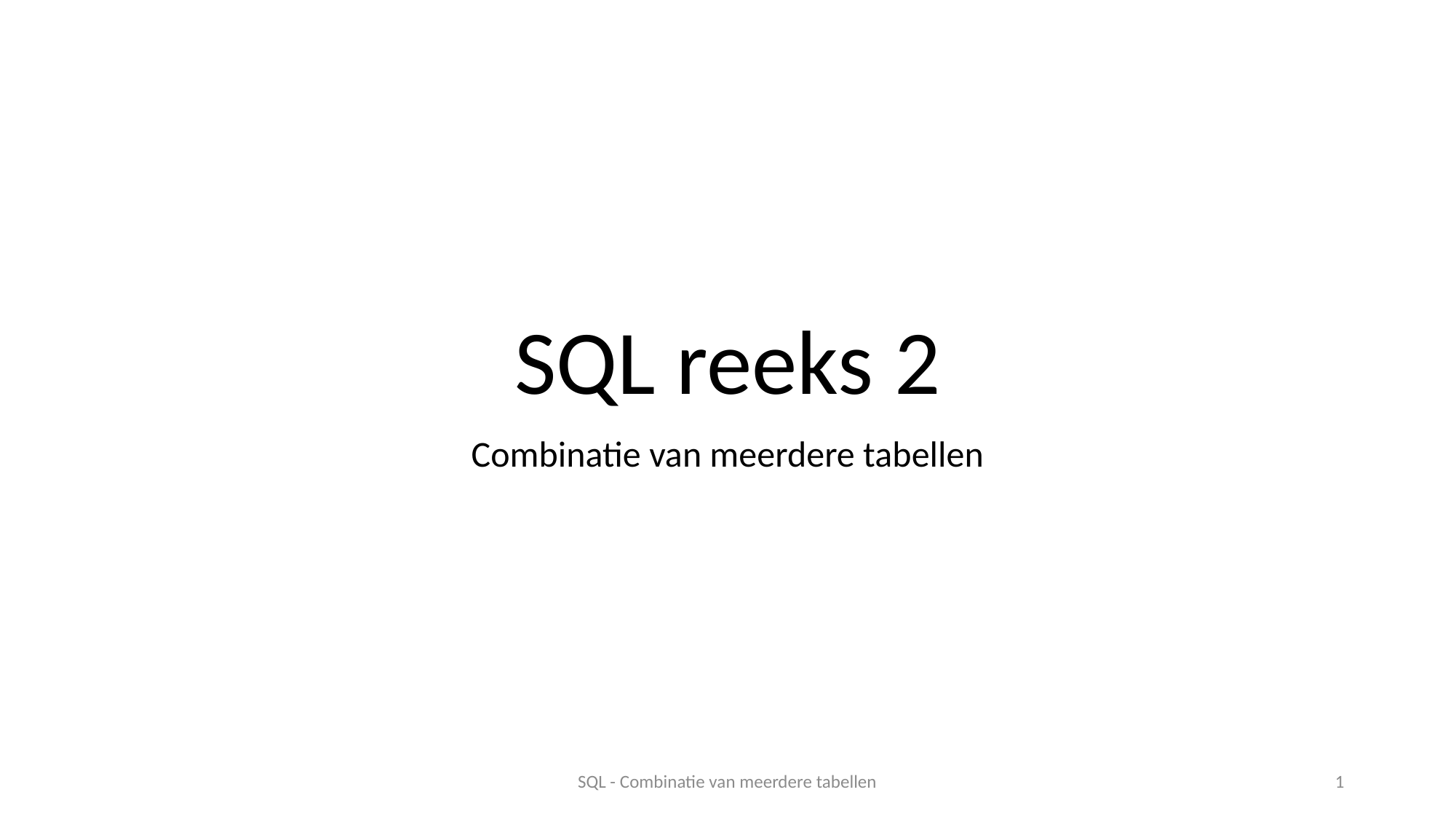

# SQL reeks 2
Combinatie van meerdere tabellen
SQL - Combinatie van meerdere tabellen
1